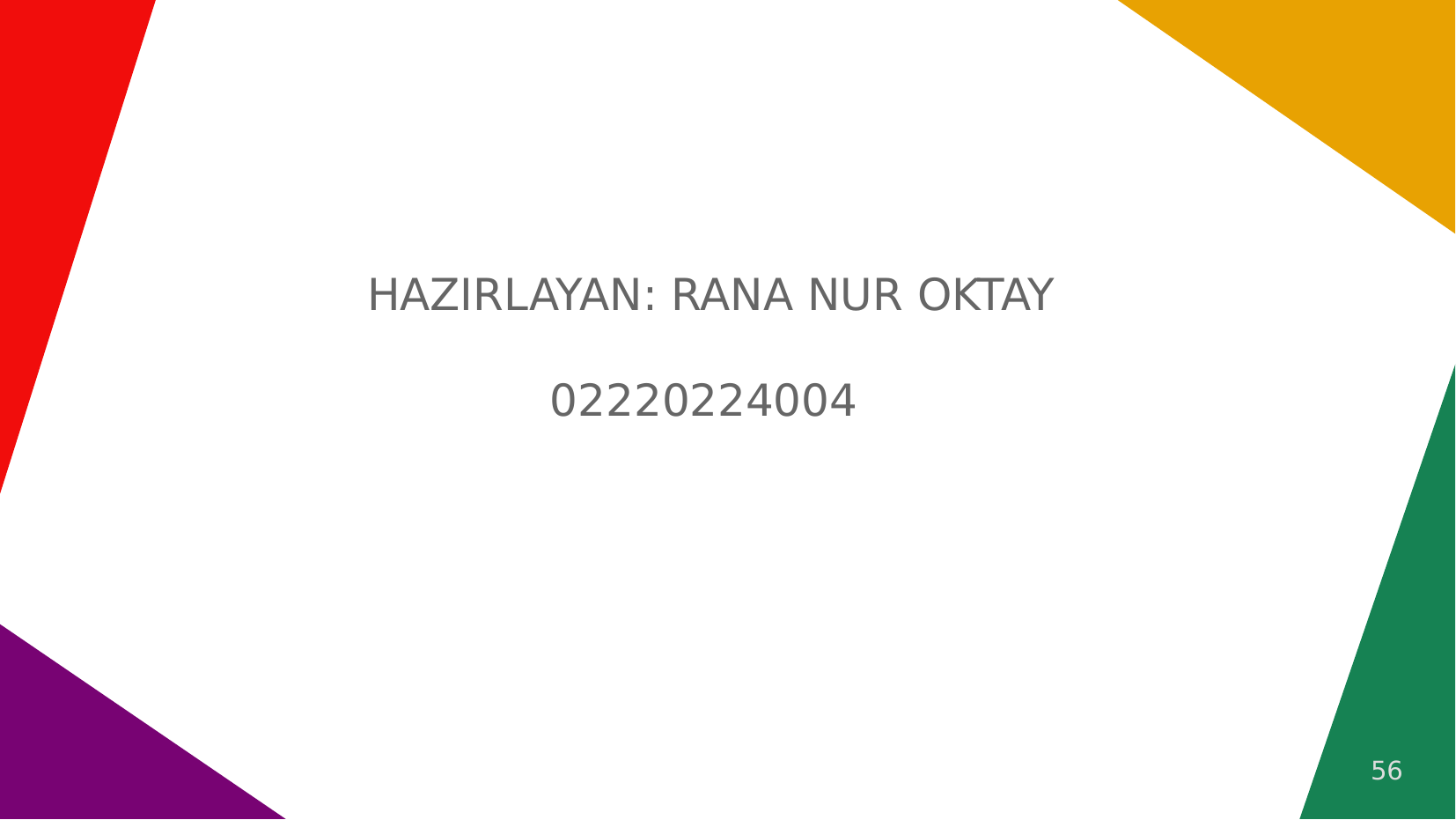

#
   HAZIRLAYAN: RANA NUR OKTAY

                02220224004
56